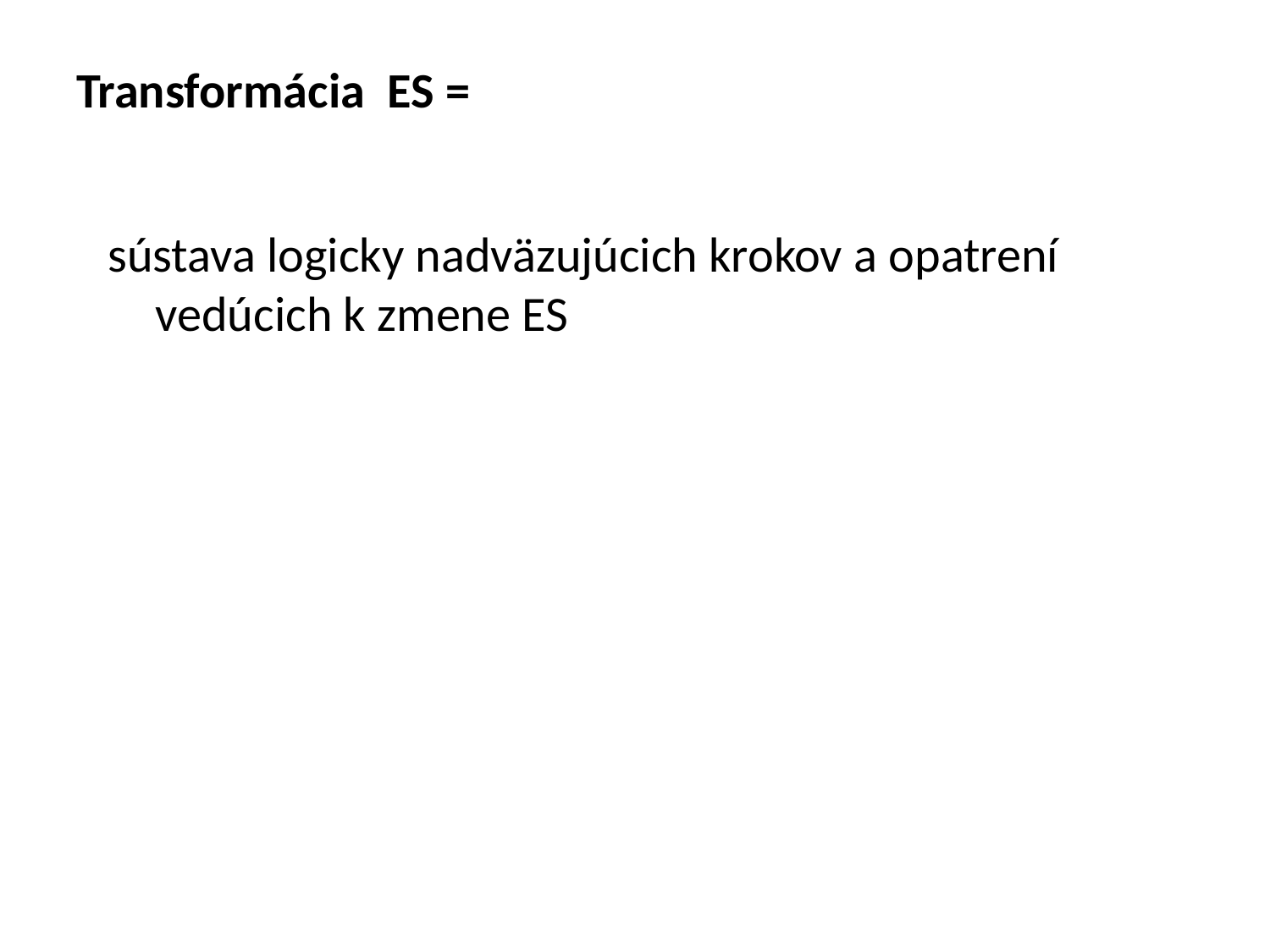

# Transformácia  ES =
sústava logicky nadväzujúcich krokov a opatrení
vedúcich k zmene ES